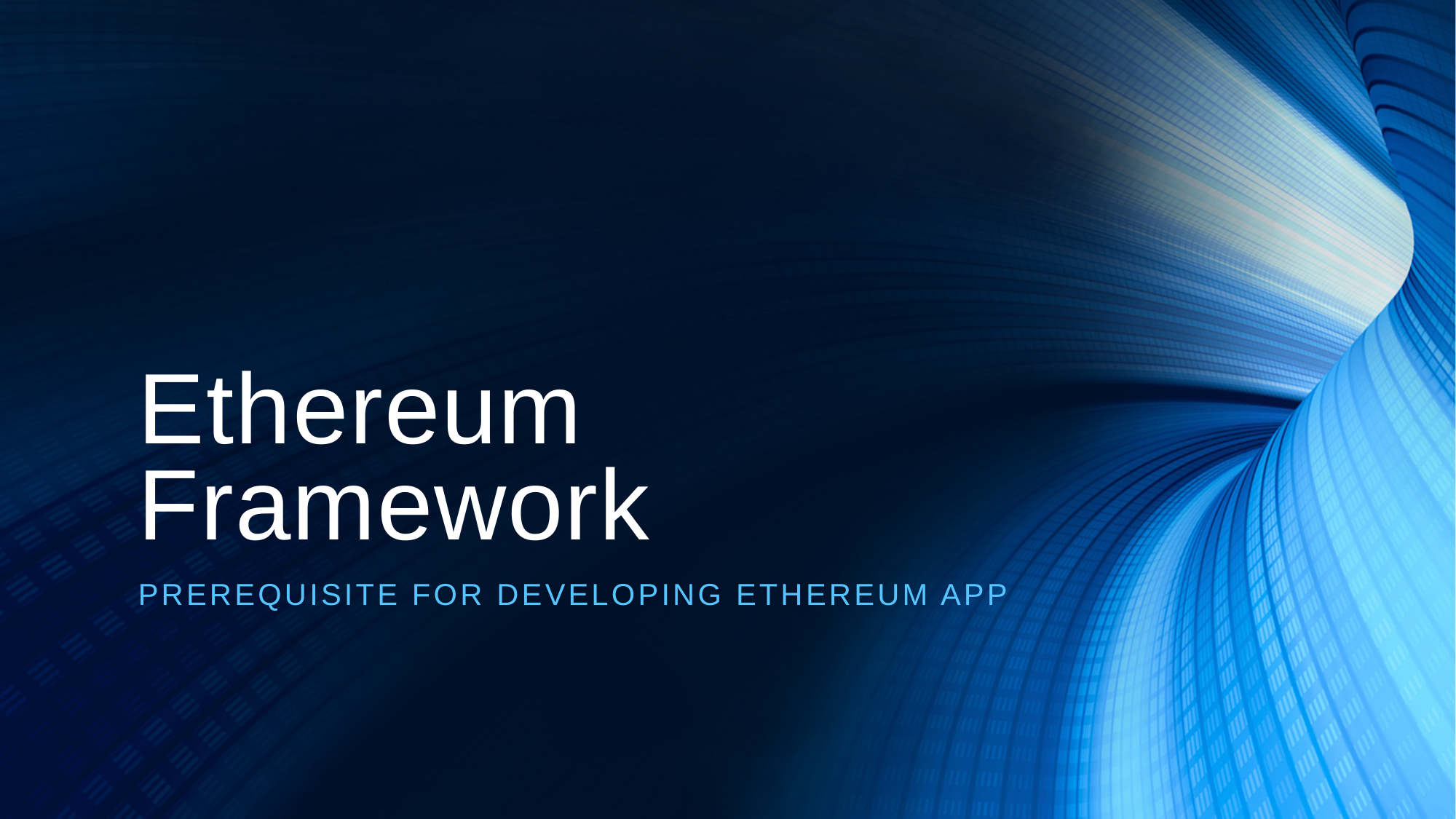

# Ethereum Framework
Prerequisite for developing Ethereum app